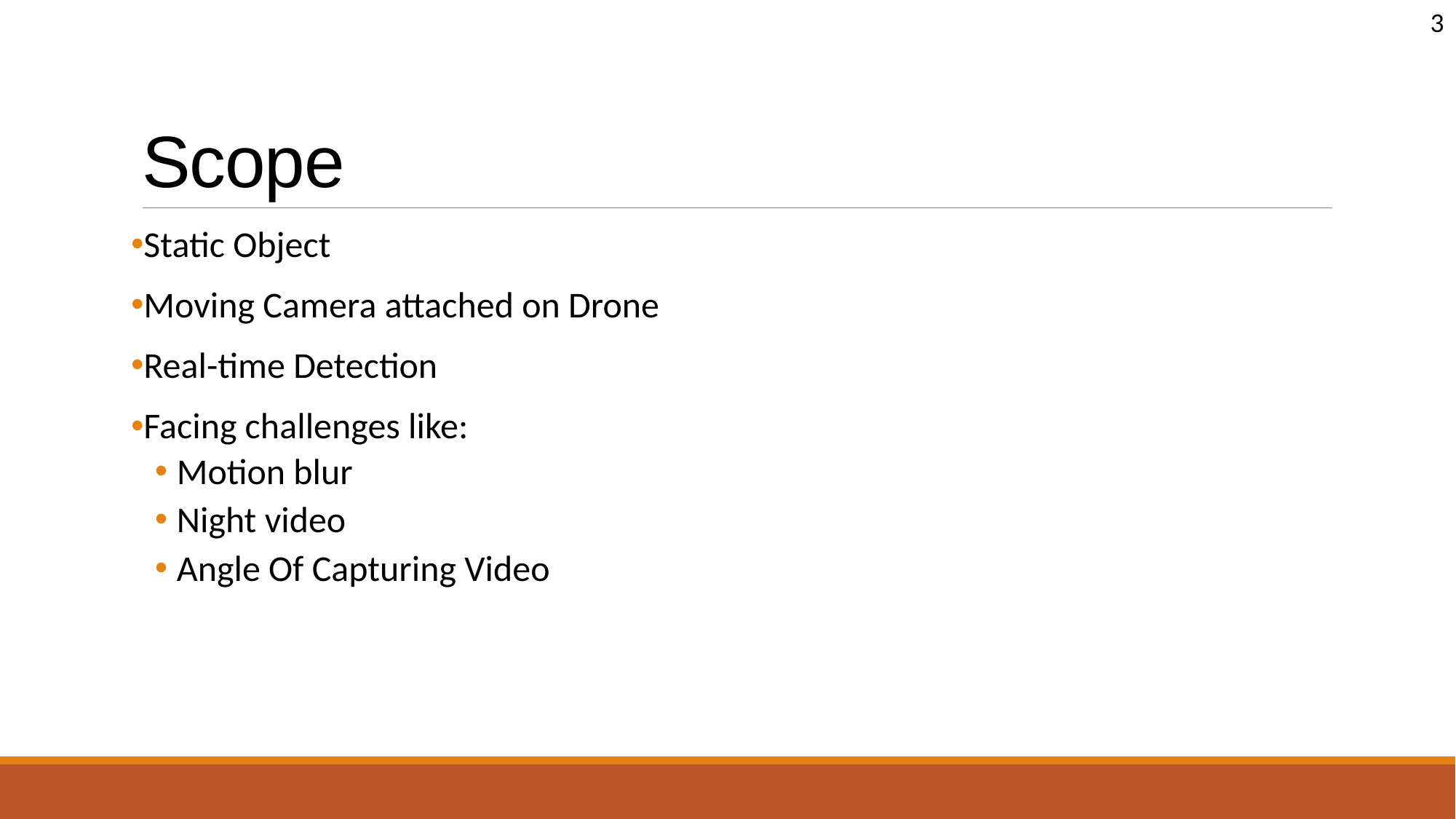

3
# Scope
Static Object
Moving Camera attached on Drone
Real-time Detection
Facing challenges like:
Motion blur
Night video
Angle Of Capturing Video